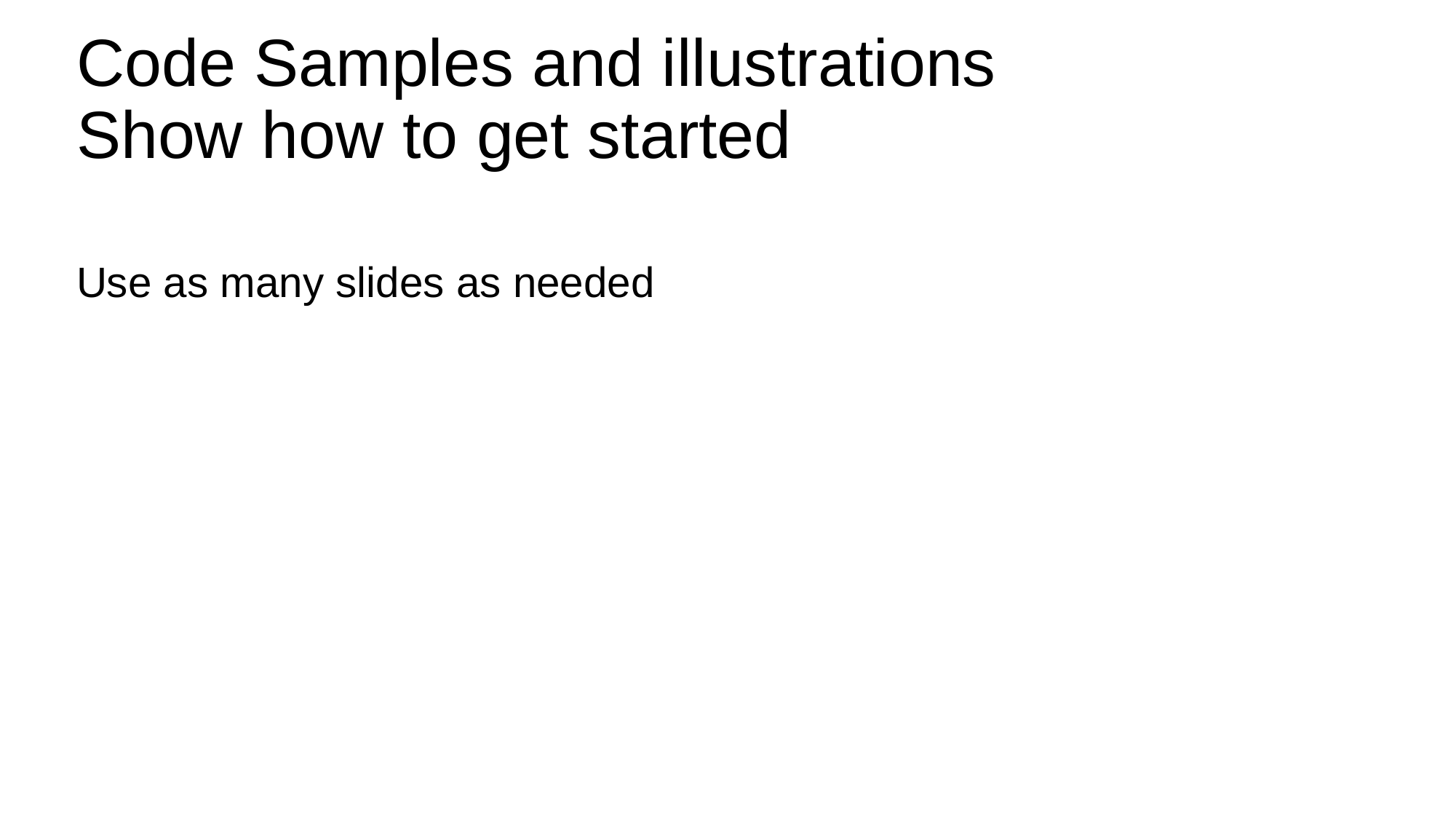

# Code Samples and illustrations
Show how to get started

Use as many slides as needed